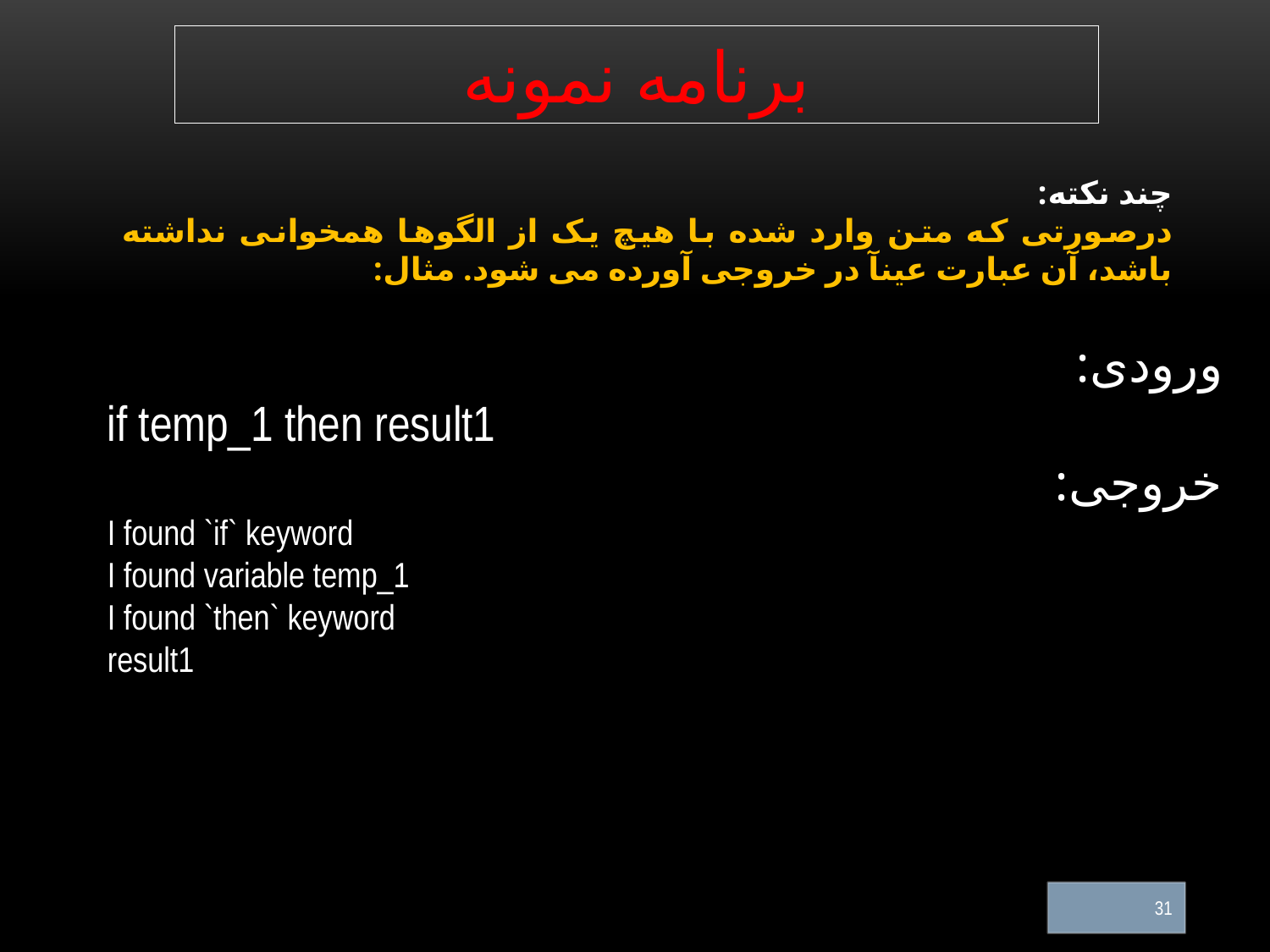

برنامه نمونه
چند نکته:
درصورتی که متن وارد شده با هیچ یک از الگوها همخوانی نداشته باشد، آن عبارت عینآ در خروجی آورده می شود. مثال:
ورودی:
if temp_1 then result1
خروجی:
I found `if` keyword
I found variable temp_1
I found `then` keyword
result1
31